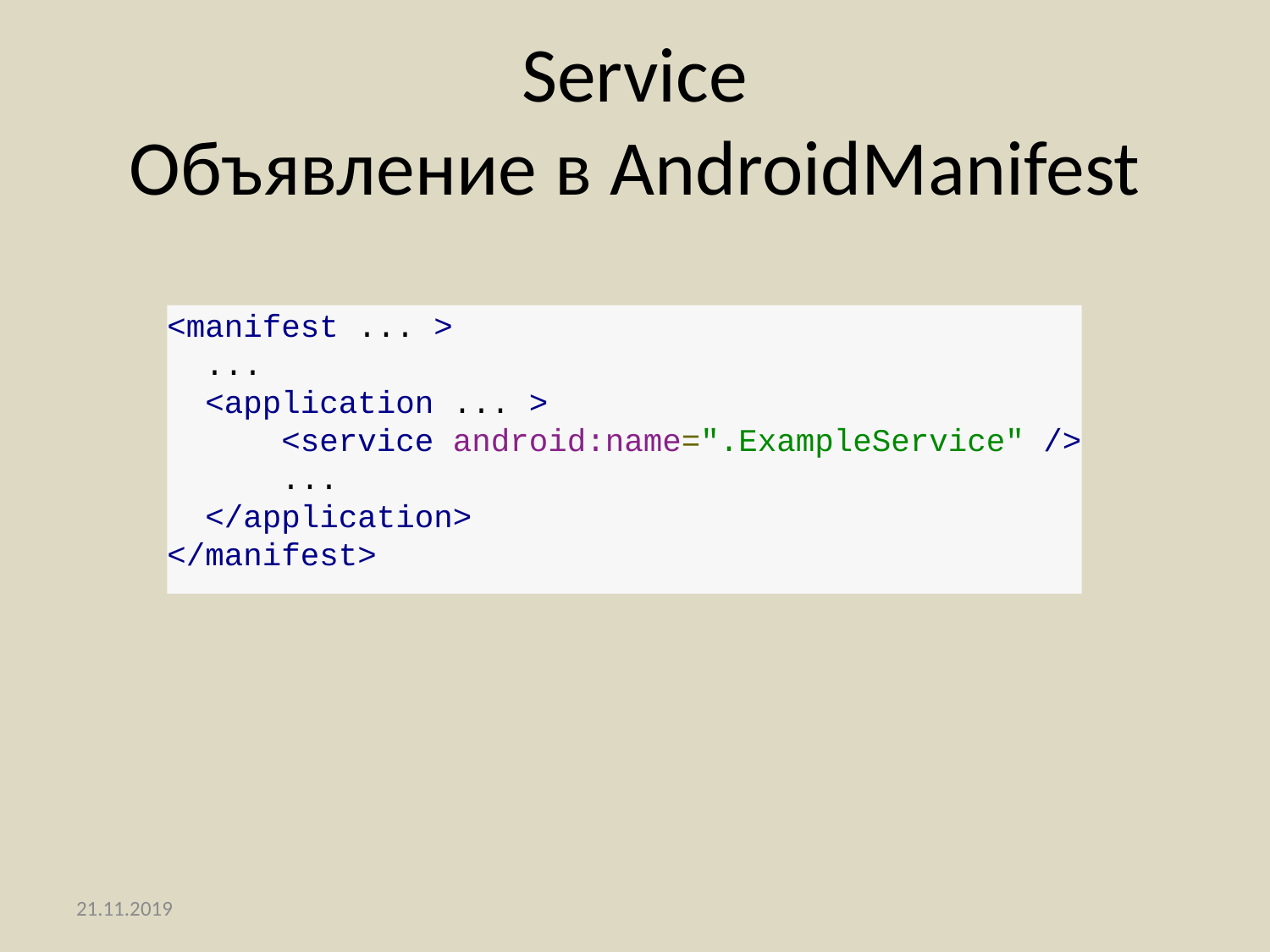

# Service Объявление в AndroidManifest
<manifest ... >
  ...
  <application ... >
      <service android:name=".ExampleService" />
      ...
  </application>
</manifest>
21.11.2019